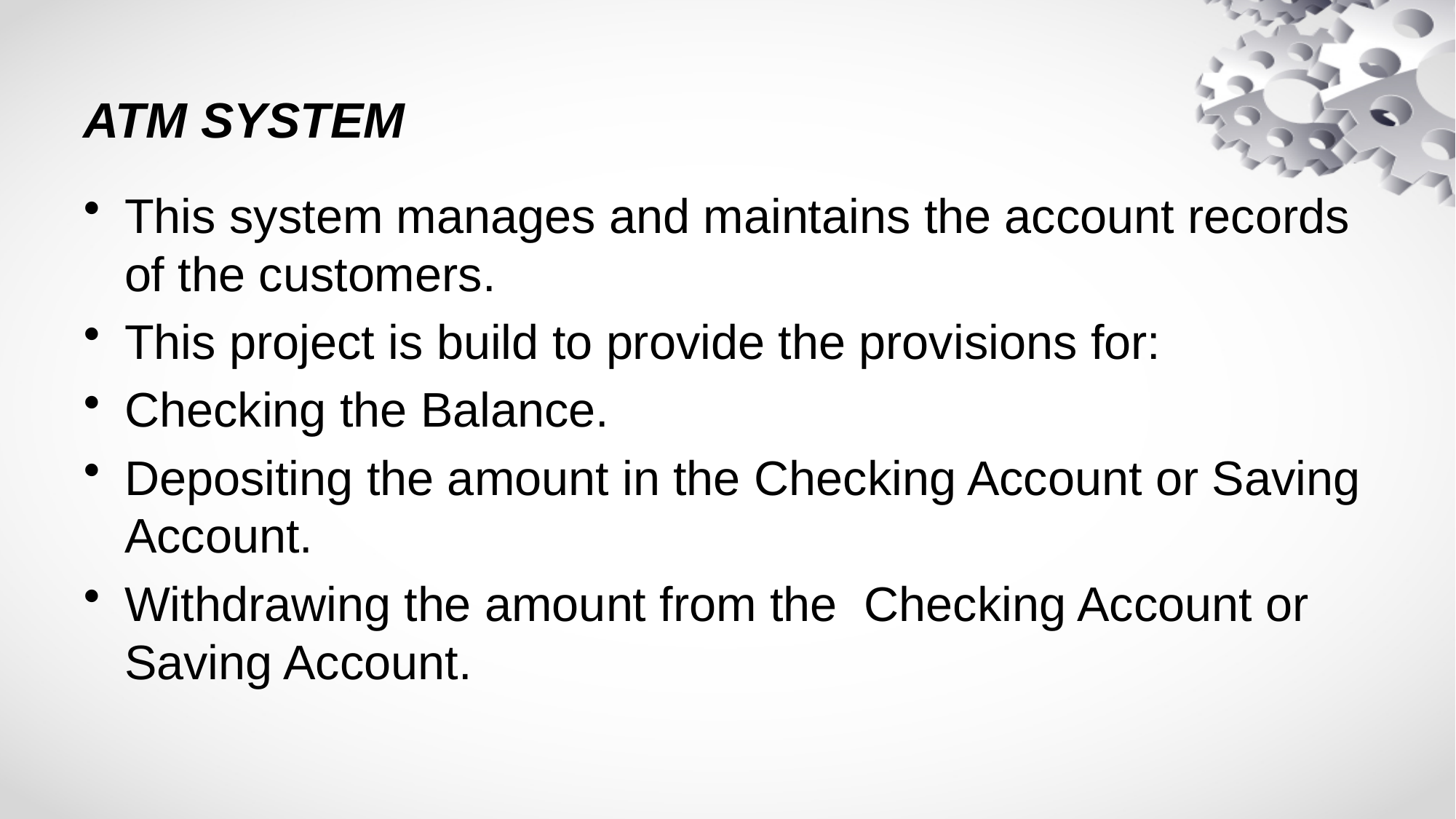

# ATM SYSTEM
This system manages and maintains the account records of the customers.
This project is build to provide the provisions for:
Checking the Balance.
Depositing the amount in the Checking Account or Saving Account.
Withdrawing the amount from the  Checking Account or Saving Account.